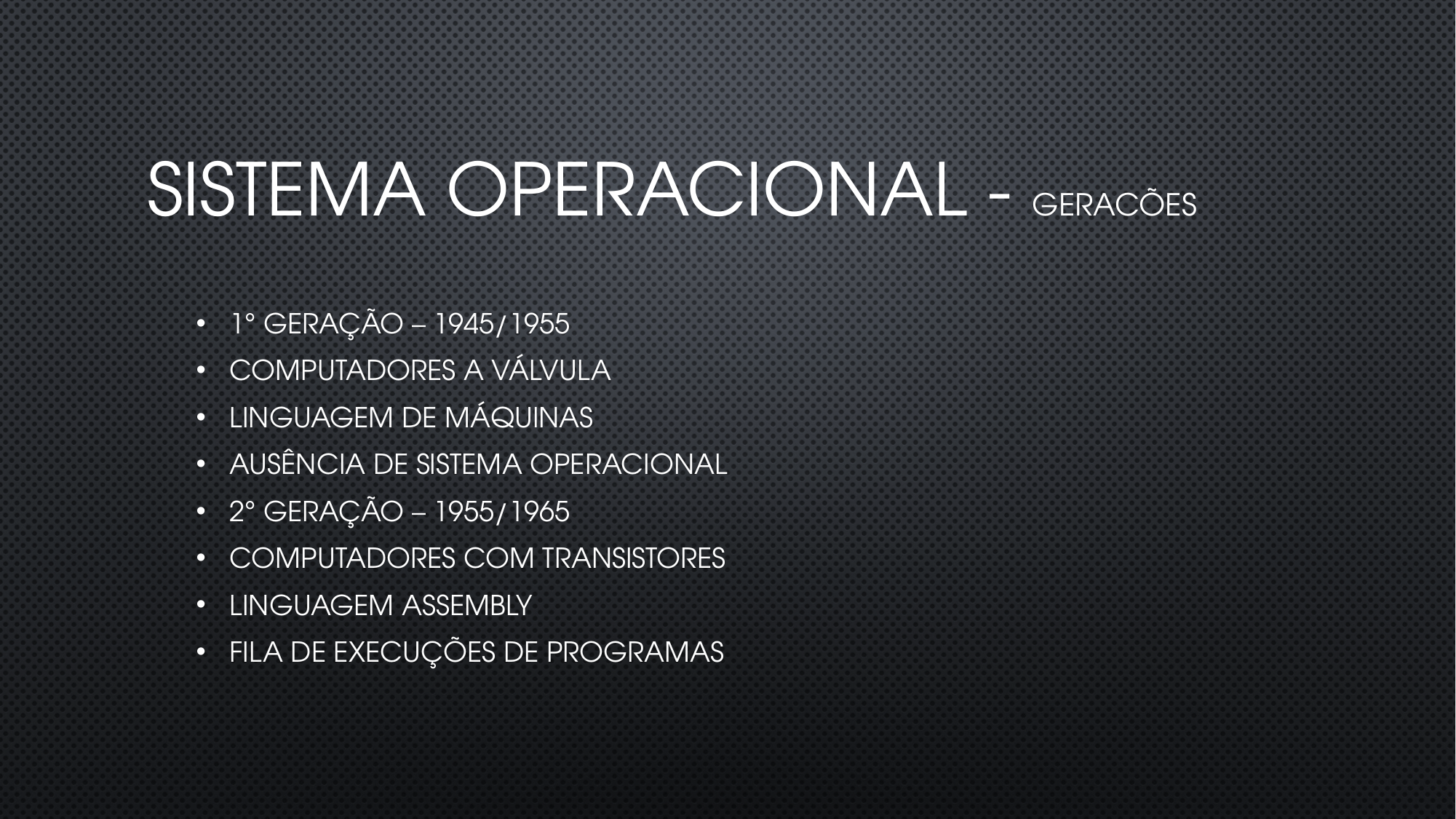

# Sistema operacional - Geracões
1° Geração – 1945/1955
computadores a válvula
Linguagem de máquinas
Ausência de sistema operacional
2° Geração – 1955/1965
computadores com transistores
Linguagem assembly
Fila de execuções de programas